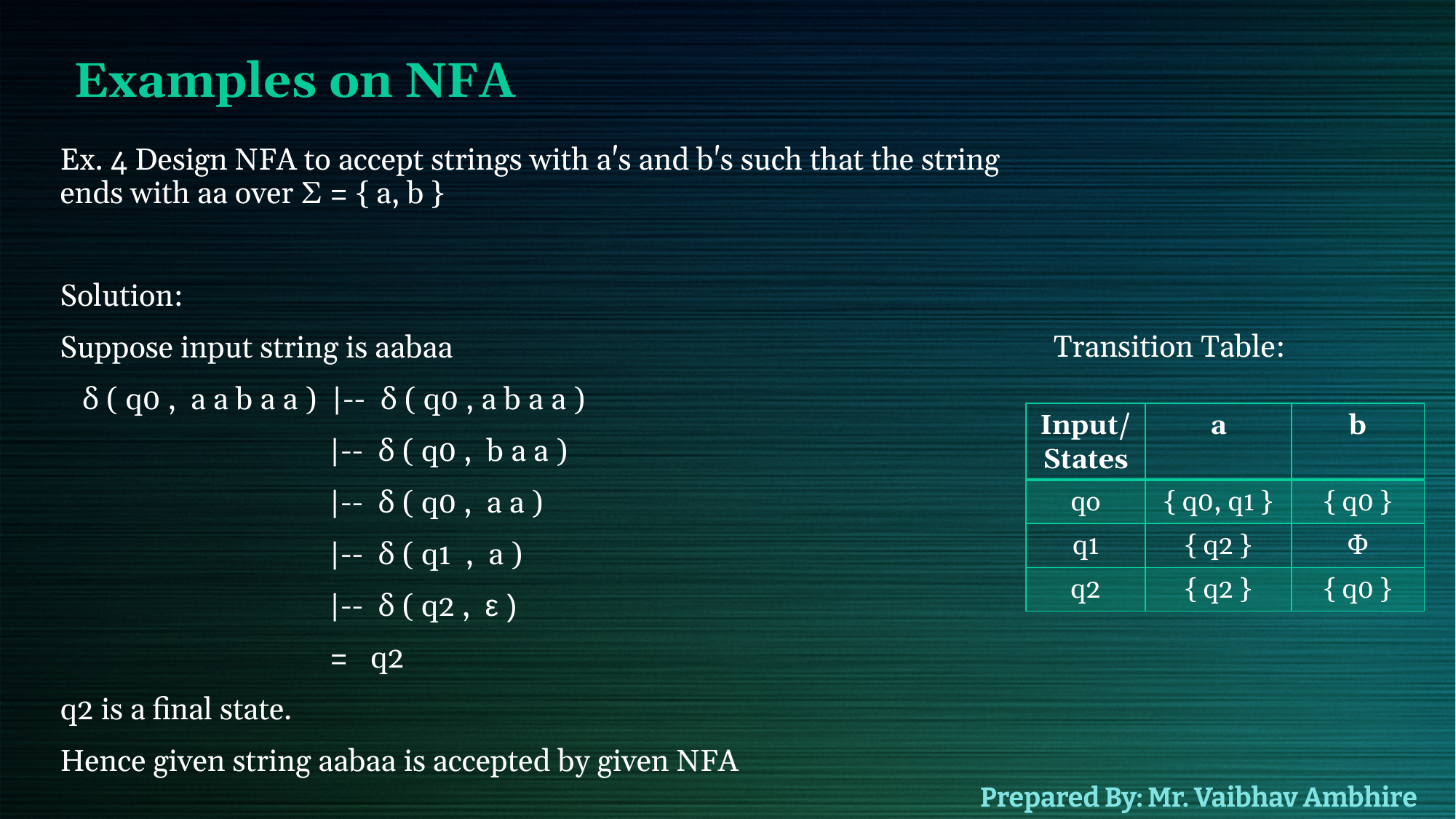

# Examples on NFA
Ex. 4 Design NFA to accept strings with a's and b's such that the string ends with aa over Σ = { a, b }

Solution:
Suppose input string is aabaa
   δ ( q0 ,  a a b a a )  |--  δ ( q0 , a b a a )
                                     |--  δ ( q0 ,  b a a )
                                     |--  δ ( q0 ,  a a )
                                     |--  δ ( q1  ,  a )
                                     |--  δ ( q2 ,  ε )
                                     =   q2
q2 is a final state.
Hence given string aabaa is accepted by given NFA
Transition Table:
| Input/States | a | b |
| --- | --- | --- |
| qo | { q0, q1 } | { q0 } |
| q1 | { q2 } | Φ |
| q2 | { q2 } | { q0 } |